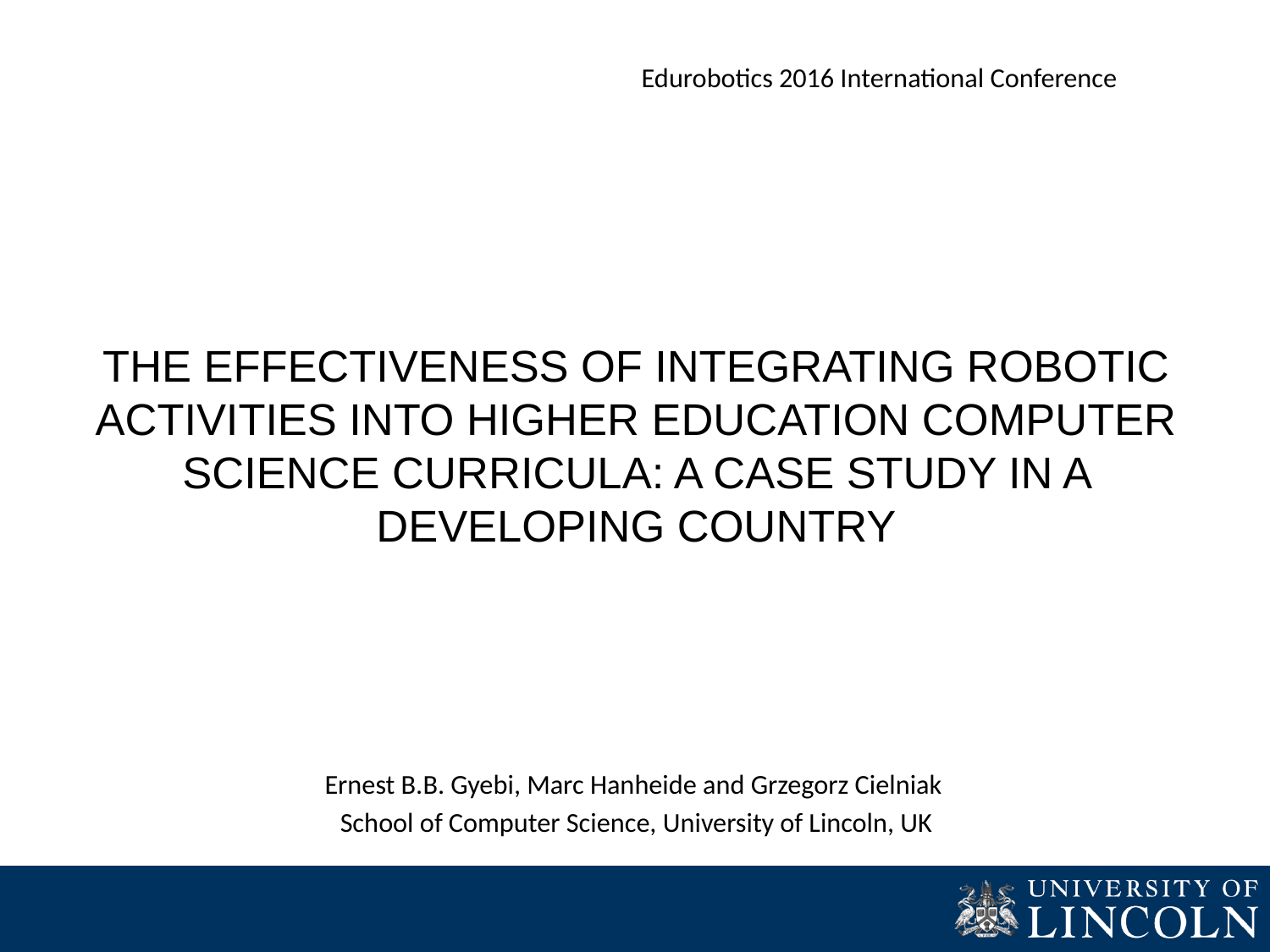

Edurobotics 2016 International Conference

The effectiveness of integrating robotic activities into higher education computer science curricula: a case study in a developing country

Ernest B.B. Gyebi, Marc Hanheide and Grzegorz Cielniak
School of Computer Science, University of Lincoln, UK